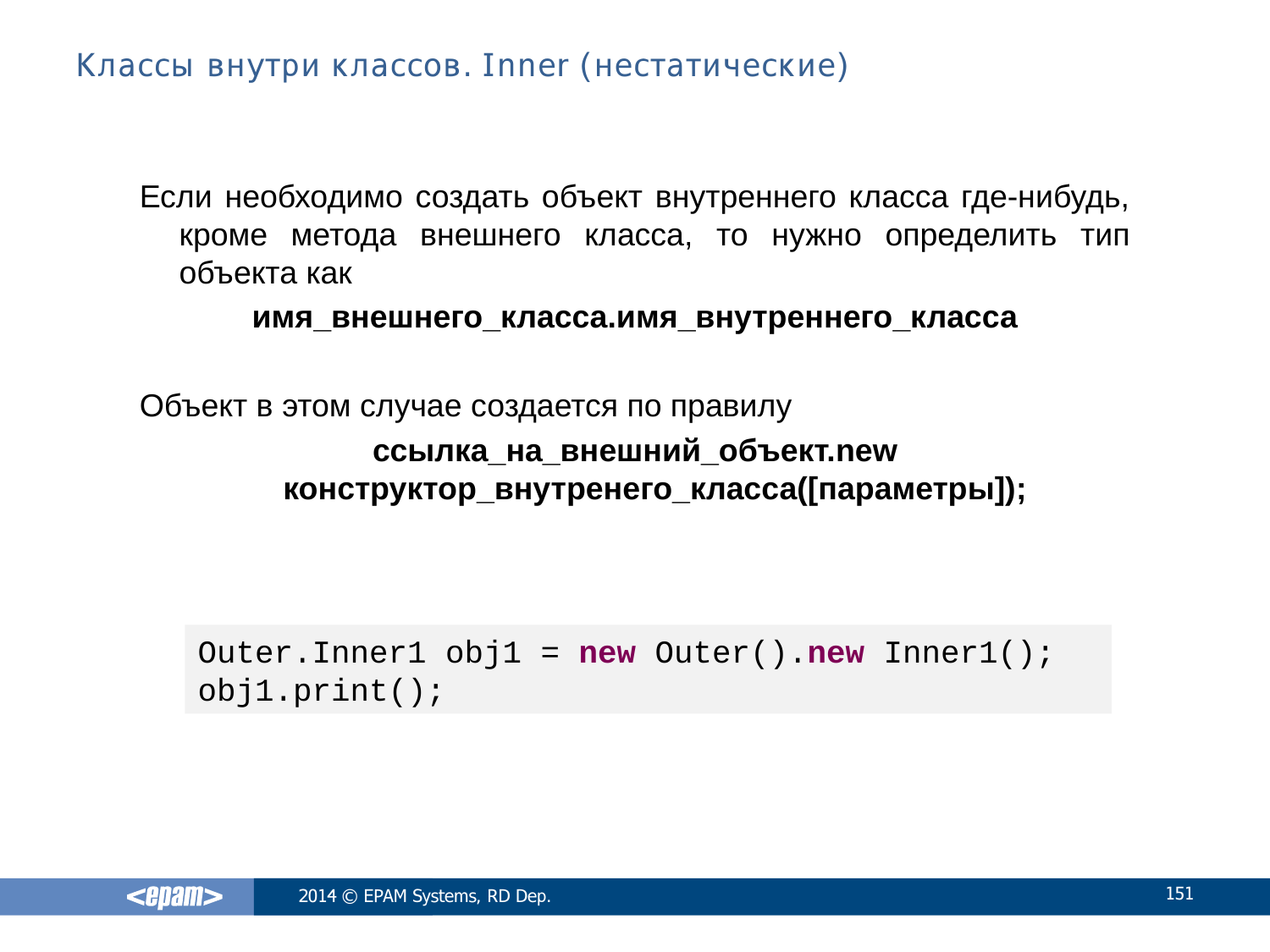

# Классы внутри классов. Inner (нестатические)
Если необходимо создать объект внутреннего класса где-нибудь, кроме метода внешнего класса, то нужно определить тип объекта как
имя_внешнего_класса.имя_внутреннего_класса

Объект в этом случае создается по правилу
ссылка_на_внешний_объект.new конструктор_внутренего_класса([параметры]);

Outer.Inner1 obj1 = new Outer().new Inner1();
obj1.print();
151
2014 © EPAM Systems, RD Dep.